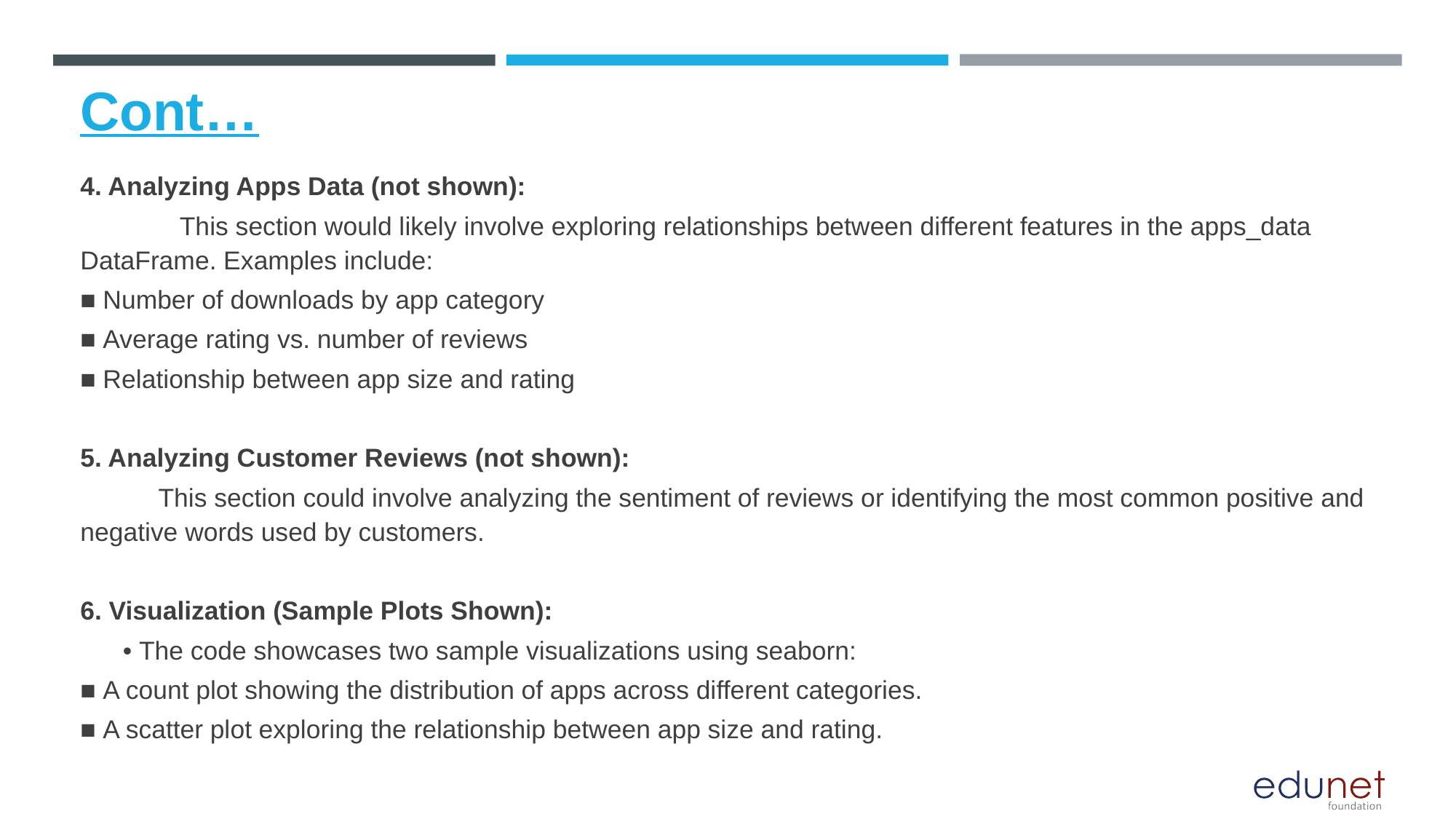

# Cont…
4. Analyzing Apps Data (not shown):
              This section would likely involve exploring relationships between different features in the apps_data DataFrame. Examples include:
■ Number of downloads by app category
■ Average rating vs. number of reviews
■ Relationship between app size and rating

5. Analyzing Customer Reviews (not shown):
           This section could involve analyzing the sentiment of reviews or identifying the most common positive and negative words used by customers.

6. Visualization (Sample Plots Shown):
      • The code showcases two sample visualizations using seaborn:
■ A count plot showing the distribution of apps across different categories.
■ A scatter plot exploring the relationship between app size and rating.